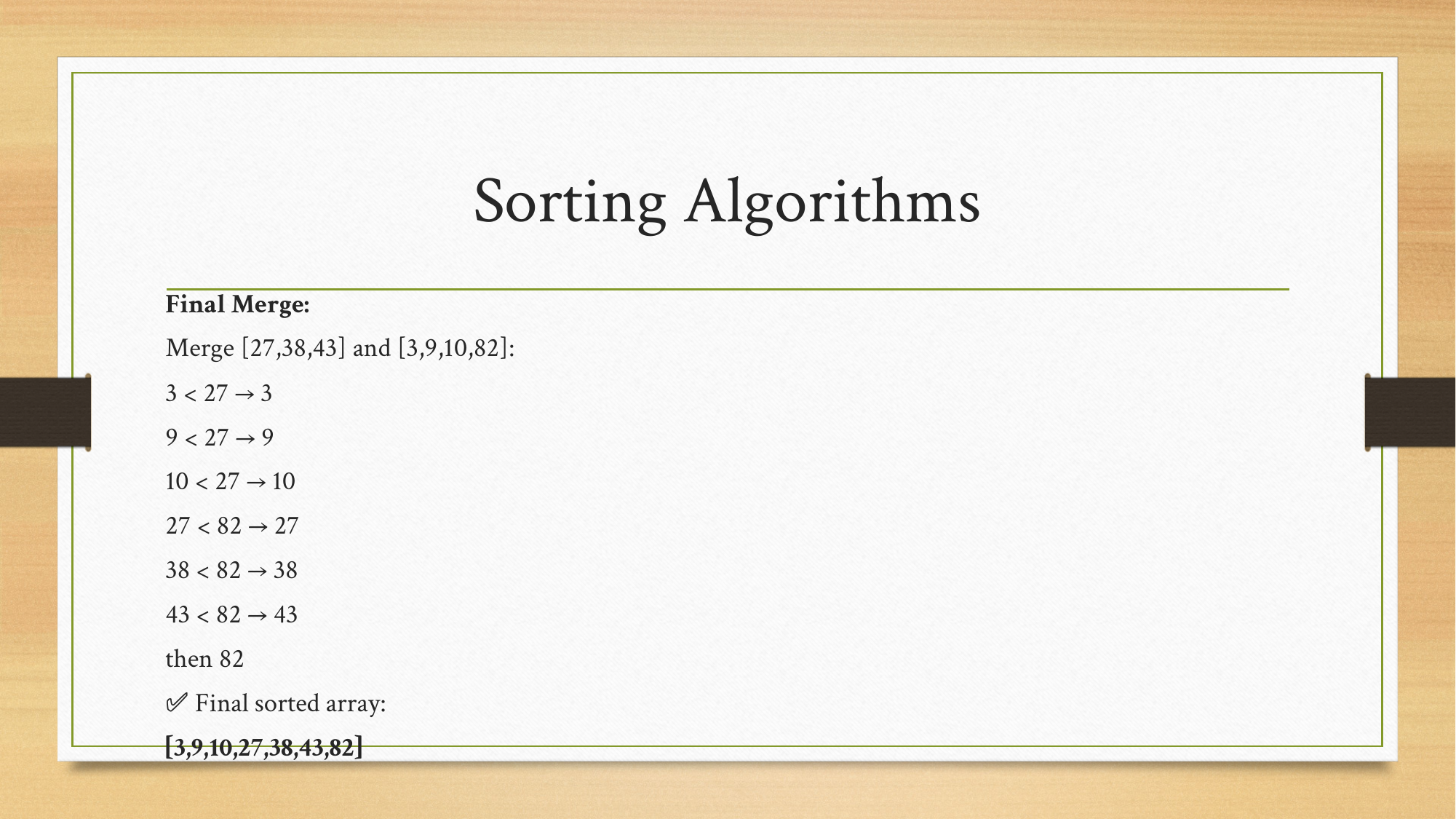

# Sorting Algorithms
Final Merge:
Merge [27,38,43] and [3,9,10,82]:
3 < 27 → 3
9 < 27 → 9
10 < 27 → 10
27 < 82 → 27
38 < 82 → 38
43 < 82 → 43
then 82
✅ Final sorted array:
[3,9,10,27,38,43,82]